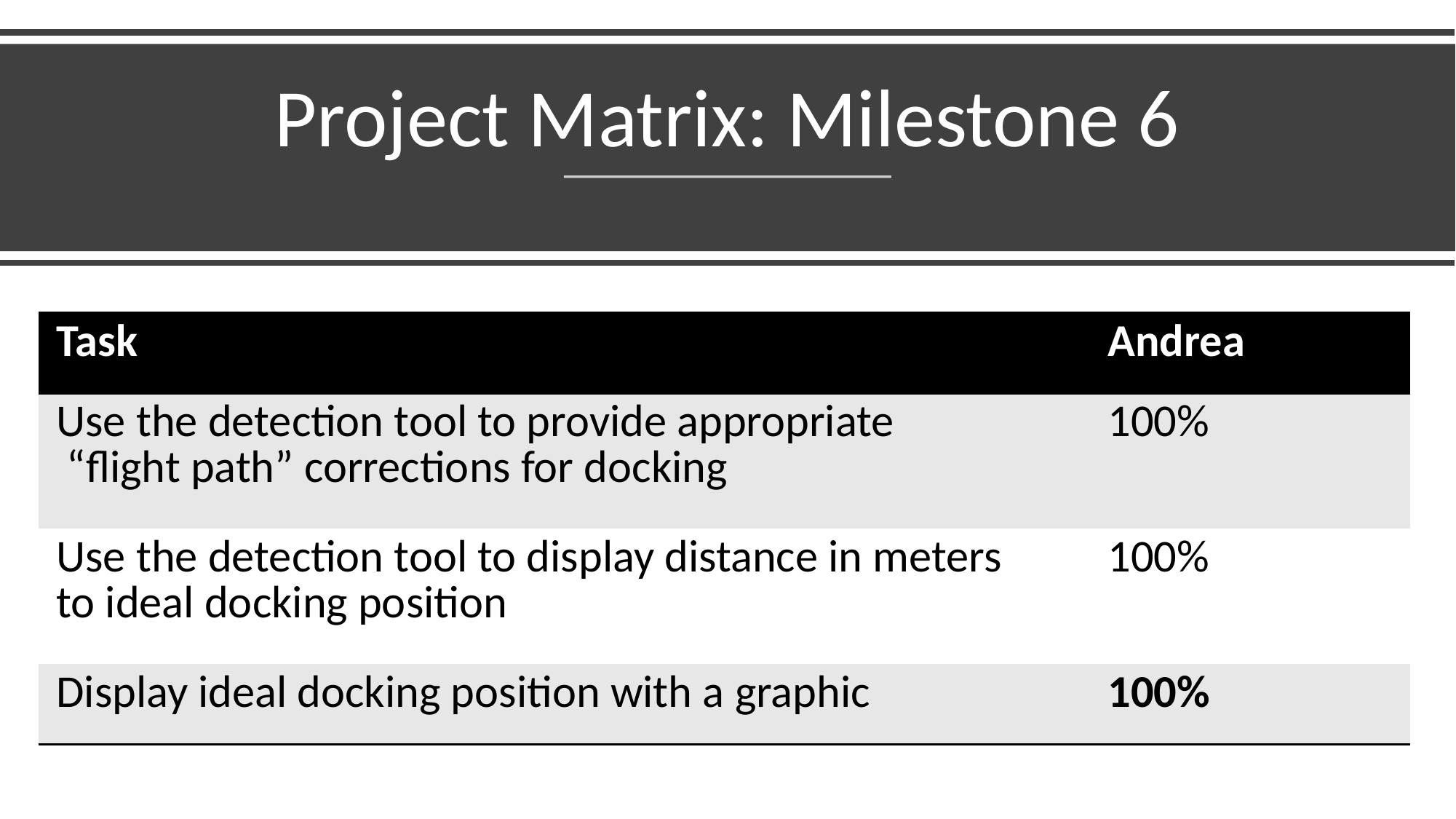

# Project Matrix: Milestone 6
| Task | Andrea |
| --- | --- |
| Use the detection tool to provide appropriate  “flight path” corrections for docking | 100% |
| Use the detection tool to display distance in meters  to ideal docking position | 100% |
| Display ideal docking position with a graphic | 100% |